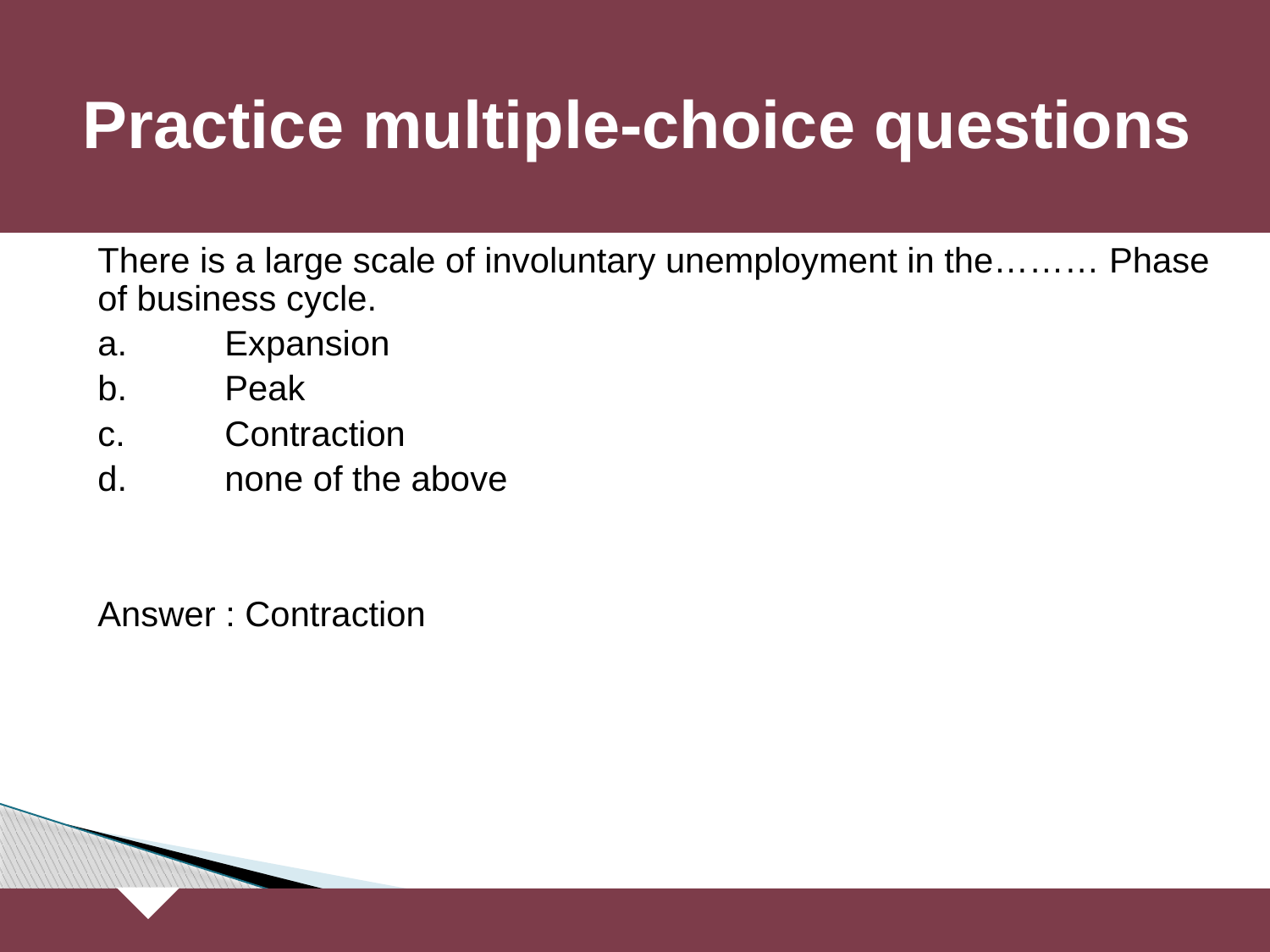

# Practice multiple-choice questions
There is a large scale of involuntary unemployment in the……… Phase of business cycle.
a.	Expansion
b.	Peak
c.	Contraction
d.	none of the above

Answer : Contraction